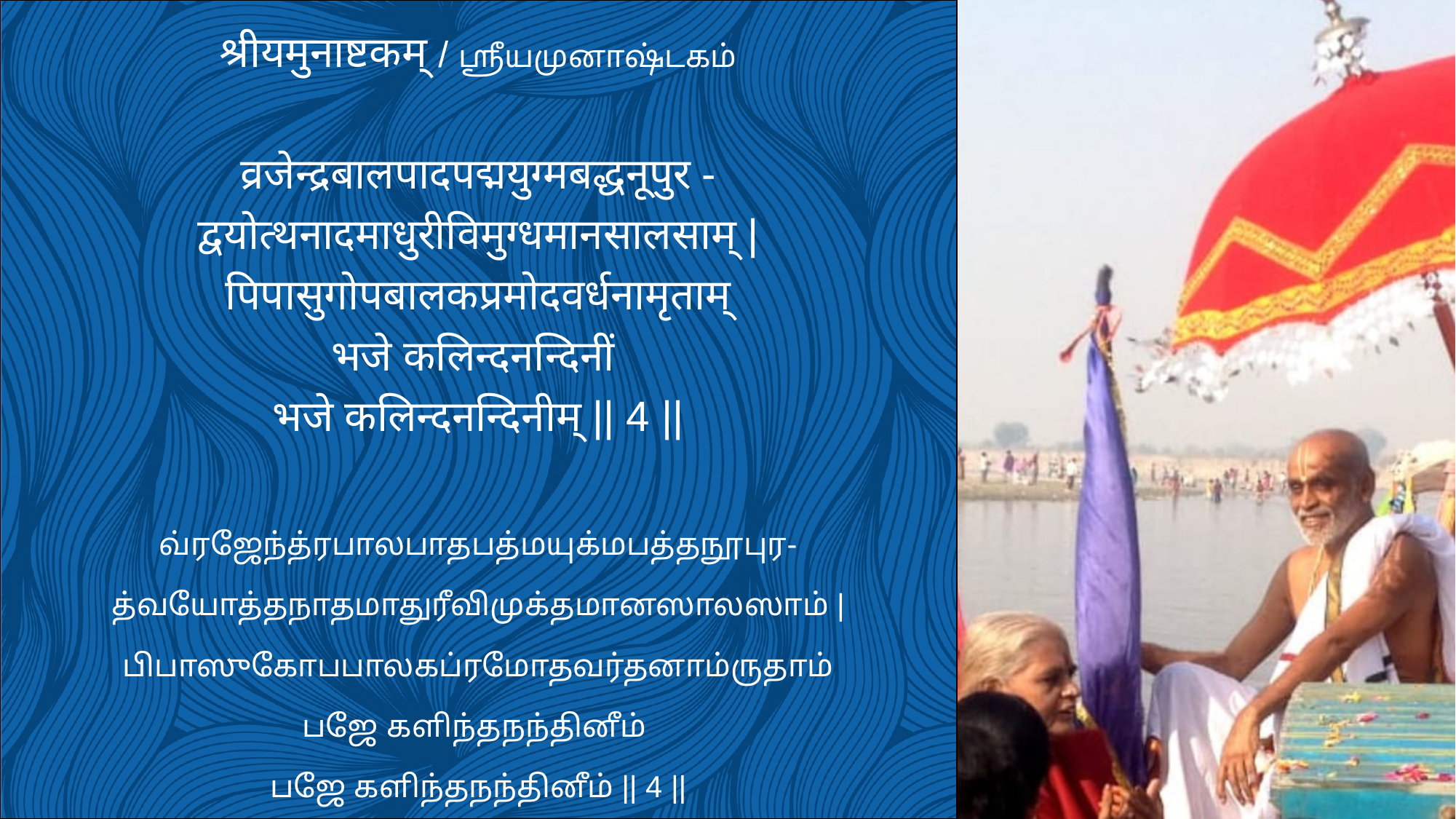

श्रीयमुनाष्टकम् / ஸ்ரீயமுனாஷ்டகம்

व्रजेन्द्रबालपादपद्मयुग्मबद्धनूपुर -
द्वयोत्थनादमाधुरीविमुग्धमानसालसाम् |
पिपासुगोपबालकप्रमोदवर्धनामृताम्
भजे कलिन्दनन्दिनीं
भजे कलिन्दनन्दिनीम् || 4 ||

வ்ரஜேந்த்ரபாலபாதபத்மயுக்மபத்தநூபுர-
த்வயோத்தநாதமாதுரீவிமுக்தமானஸாலஸாம் |
பிபாஸுகோபபாலகப்ரமோதவர்தனாம்ருதாம்
பஜே களிந்தநந்தினீம்
பஜே களிந்தநந்தினீம் || 4 ||